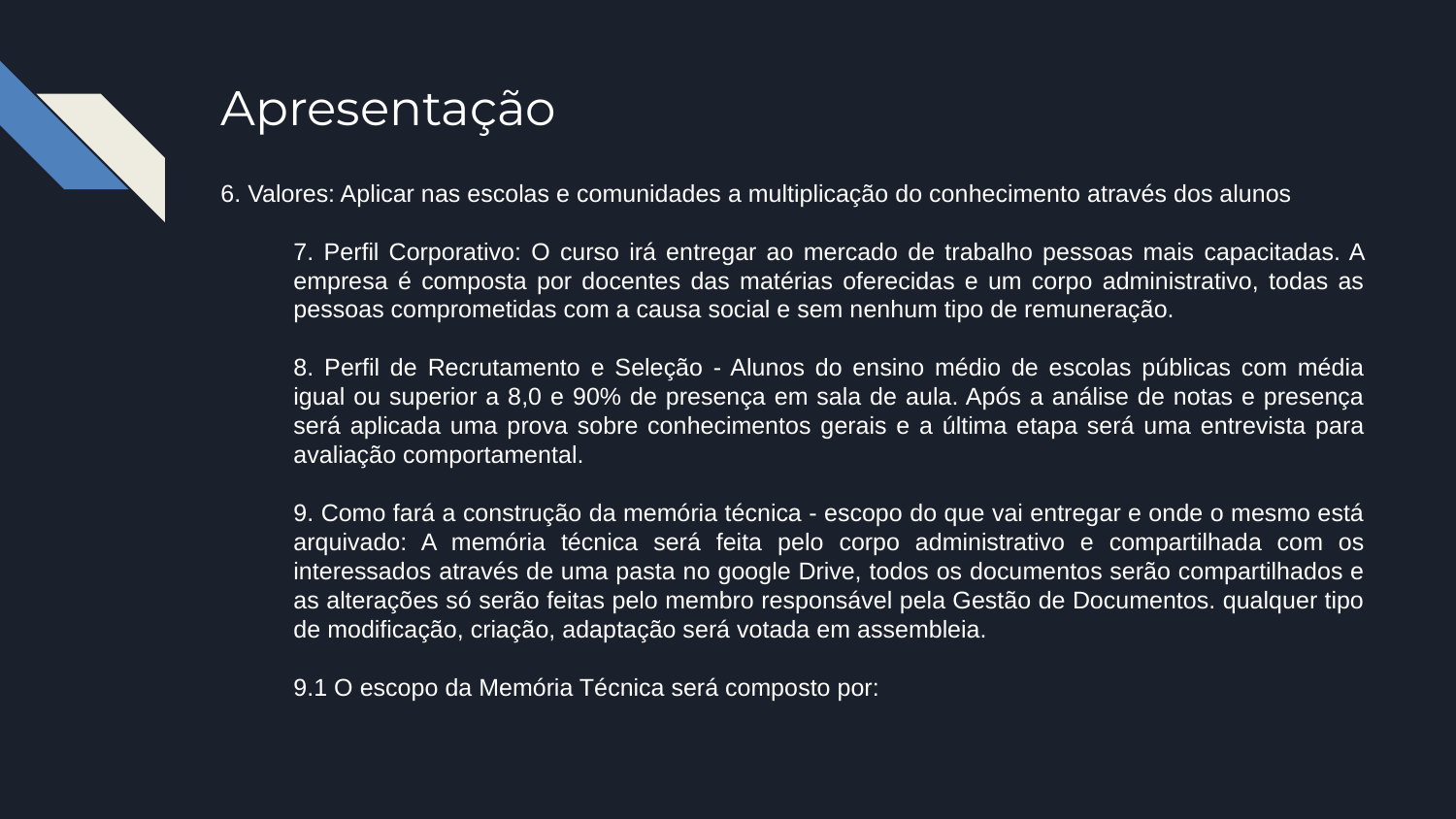

Apresentação
6. Valores: Aplicar nas escolas e comunidades a multiplicação do conhecimento através dos alunos

7. Perfil Corporativo: O curso irá entregar ao mercado de trabalho pessoas mais capacitadas. A empresa é composta por docentes das matérias oferecidas e um corpo administrativo, todas as pessoas comprometidas com a causa social e sem nenhum tipo de remuneração.

8. Perfil de Recrutamento e Seleção - Alunos do ensino médio de escolas públicas com média igual ou superior a 8,0 e 90% de presença em sala de aula. Após a análise de notas e presença será aplicada uma prova sobre conhecimentos gerais e a última etapa será uma entrevista para avaliação comportamental.

9. Como fará a construção da memória técnica - escopo do que vai entregar e onde o mesmo está arquivado: A memória técnica será feita pelo corpo administrativo e compartilhada com os interessados através de uma pasta no google Drive, todos os documentos serão compartilhados e as alterações só serão feitas pelo membro responsável pela Gestão de Documentos. qualquer tipo de modificação, criação, adaptação será votada em assembleia.

  	9.1 O escopo da Memória Técnica será composto por: